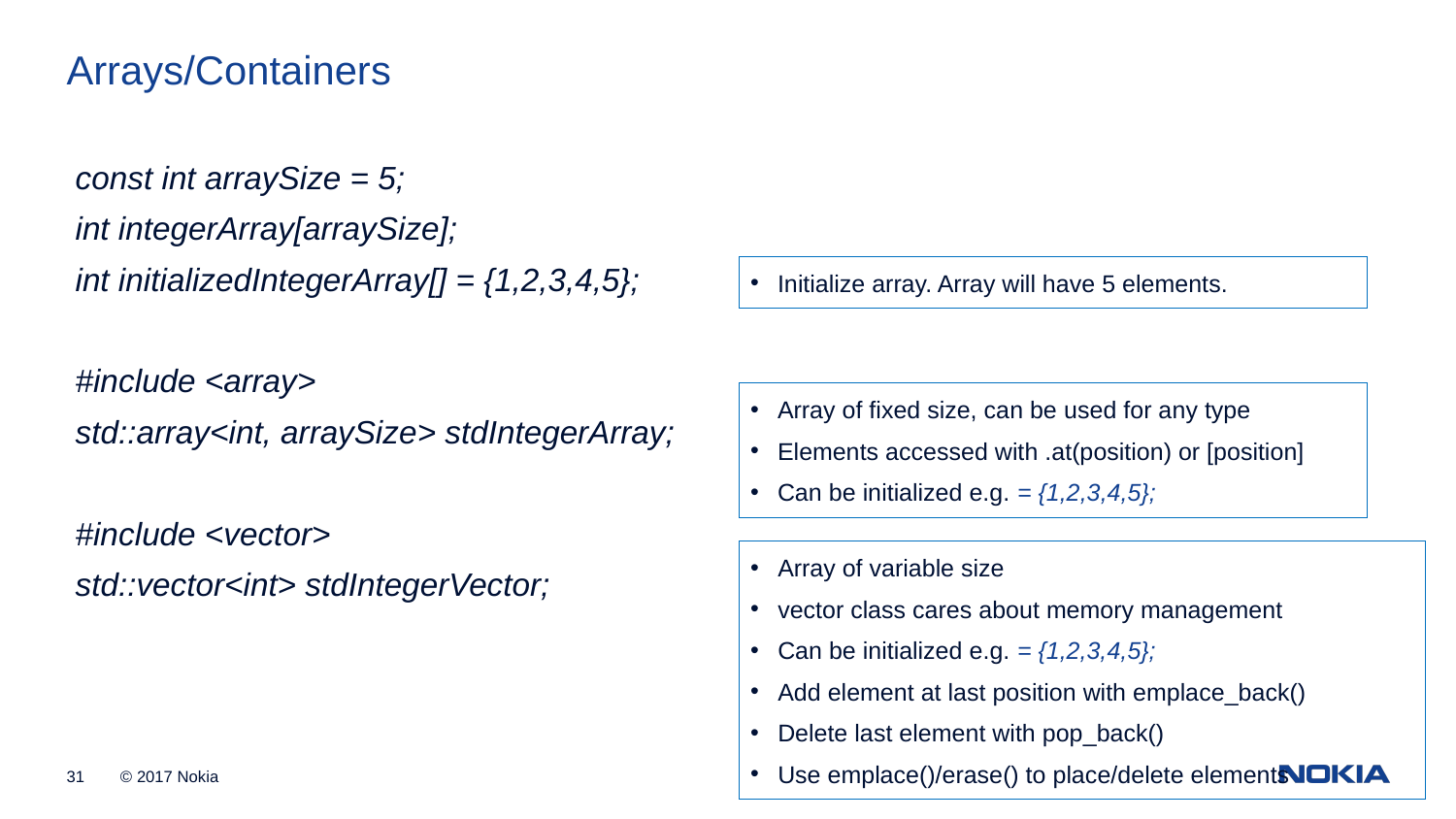

Arrays/Containers

 const int arraySize = 5;
 int integerArray[arraySize];
 int initializedIntegerArray[] = {1,2,3,4,5};

 #include <array>
 std::array<int, arraySize> stdIntegerArray;

 #include <vector>
 std::vector<int> stdIntegerVector;

Initialize array. Array will have 5 elements.
Array of fixed size, can be used for any type
Elements accessed with .at(position) or [position]
Can be initialized e.g. = {1,2,3,4,5};
Array of variable size
vector class cares about memory management
Can be initialized e.g. = {1,2,3,4,5};
Add element at last position with emplace_back()
Delete last element with pop_back()
Use emplace()/erase() to place/delete elements